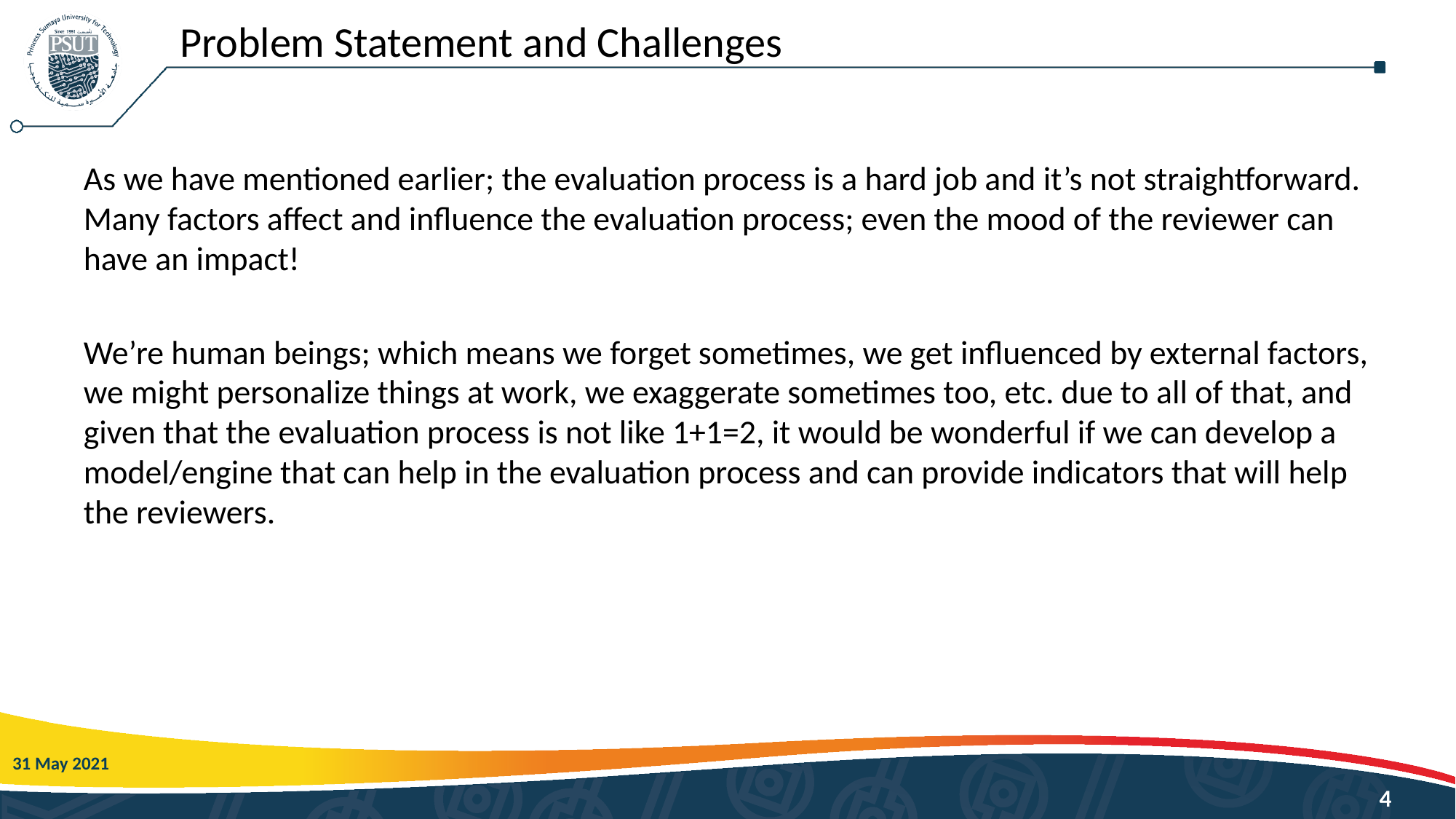

# Problem Statement and Challenges
As we have mentioned earlier; the evaluation process is a hard job and it’s not straightforward. Many factors affect and influence the evaluation process; even the mood of the reviewer can have an impact!

We’re human beings; which means we forget sometimes, we get influenced by external factors, we might personalize things at work, we exaggerate sometimes too, etc. due to all of that, and given that the evaluation process is not like 1+1=2, it would be wonderful if we can develop a model/engine that can help in the evaluation process and can provide indicators that will help the reviewers.
31 May 2021
4